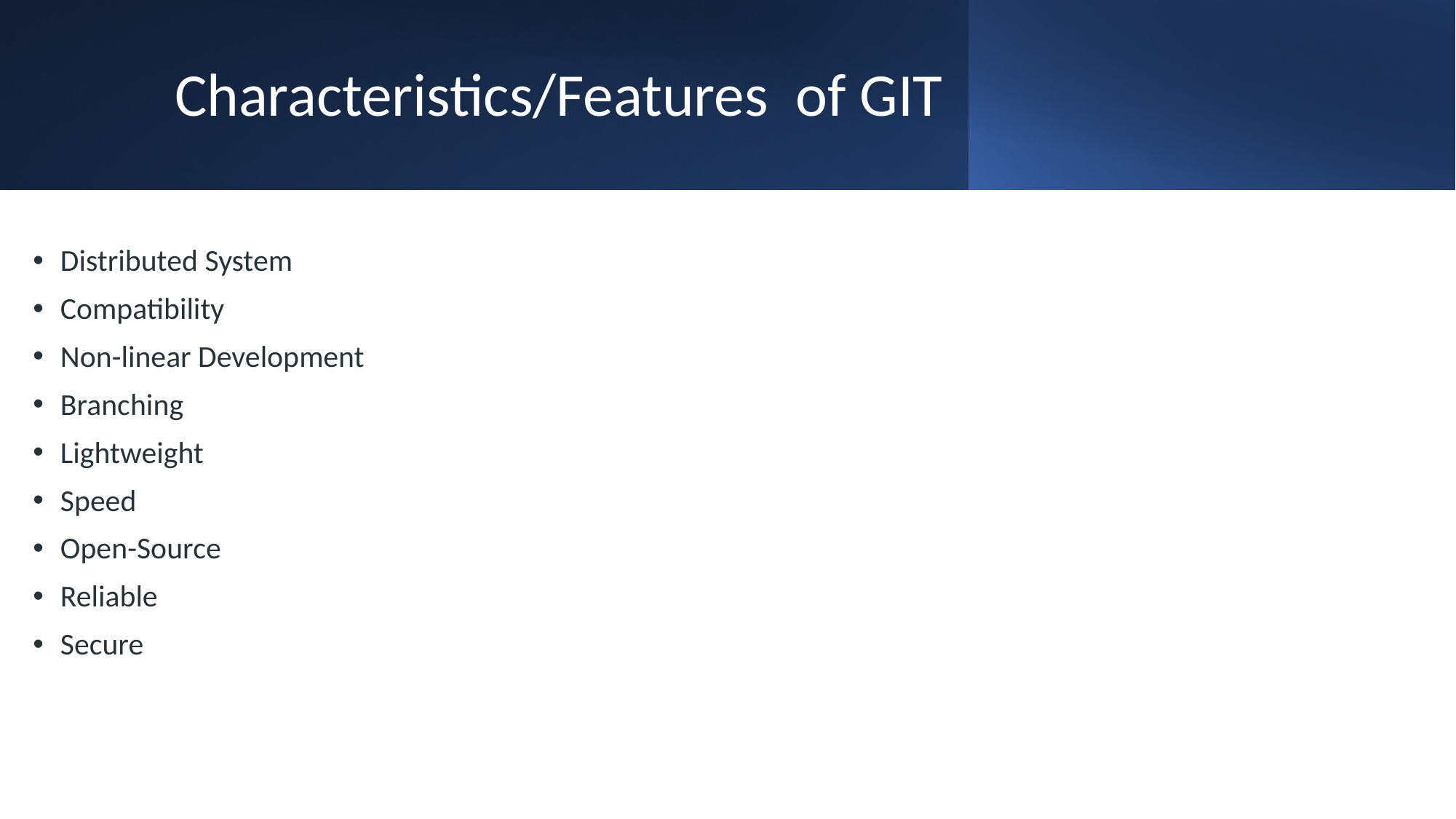

# Characteristics/Features  of GIT

Distributed System
Compatibility
Non-linear Development
Branching
Lightweight
Speed
Open-Source
Reliable
Secure